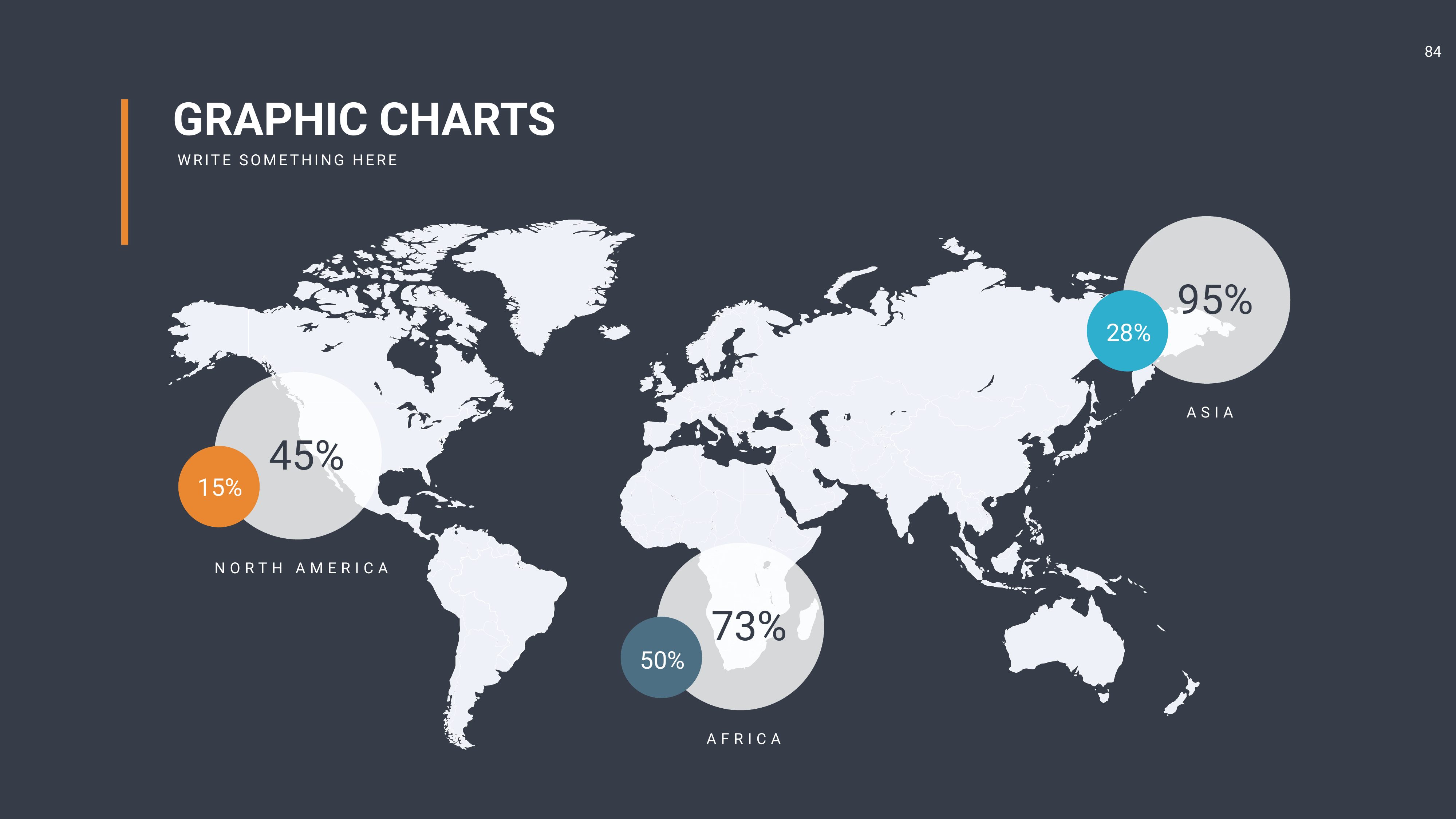

GRAPHIC CHARTS
WRITE SOMETHING HERE

95%

28%

ASIA
45%

15%

NORTH AMERICA
73%

50%
AFRICA